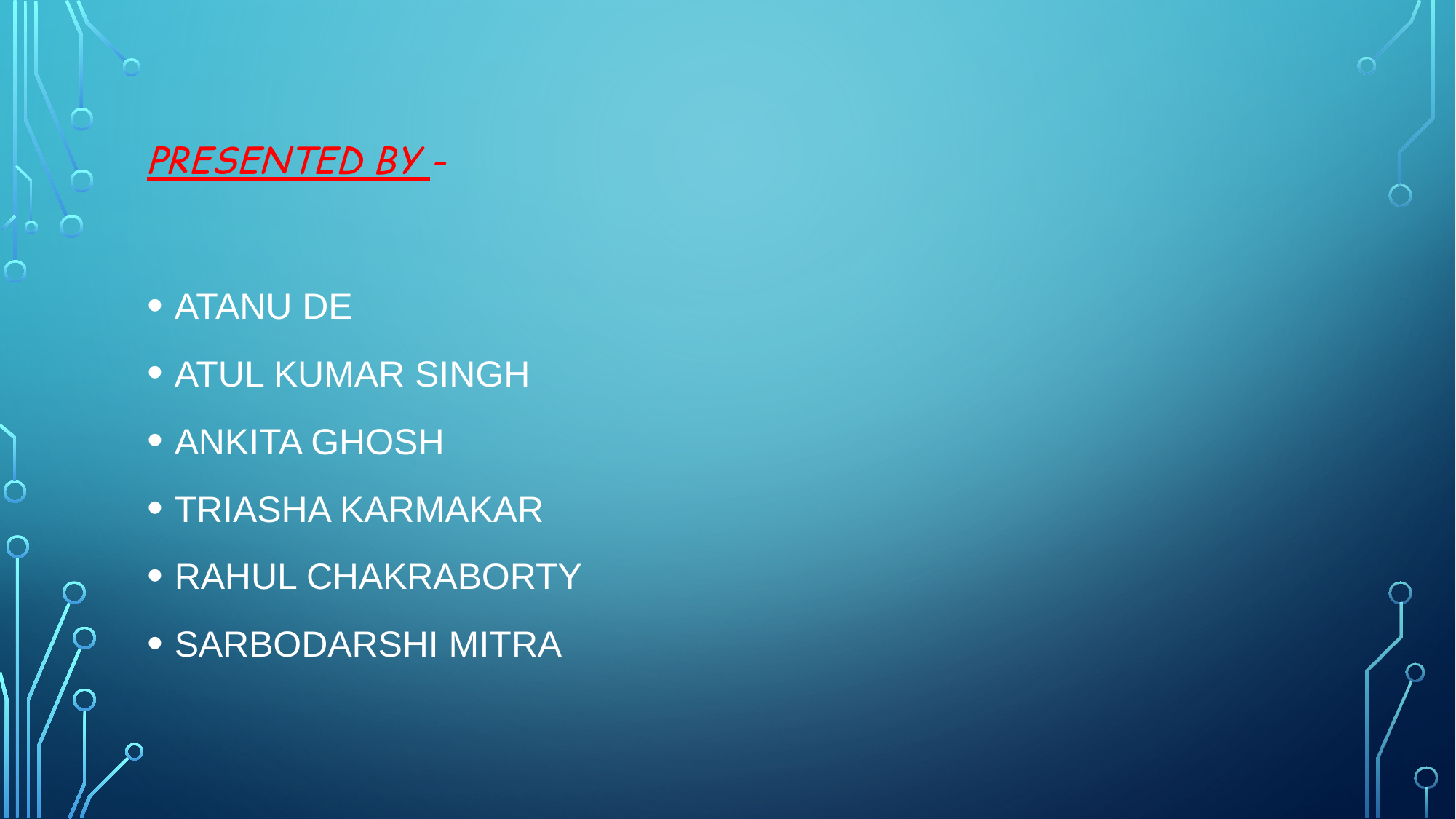

# PRESENTED BY -
ATANU DE
ATUL KUMAR SINGH
ANKITA GHOSH
TRIASHA KARMAKAR
RAHUL CHAKRABORTY
SARBODARSHI MITRA